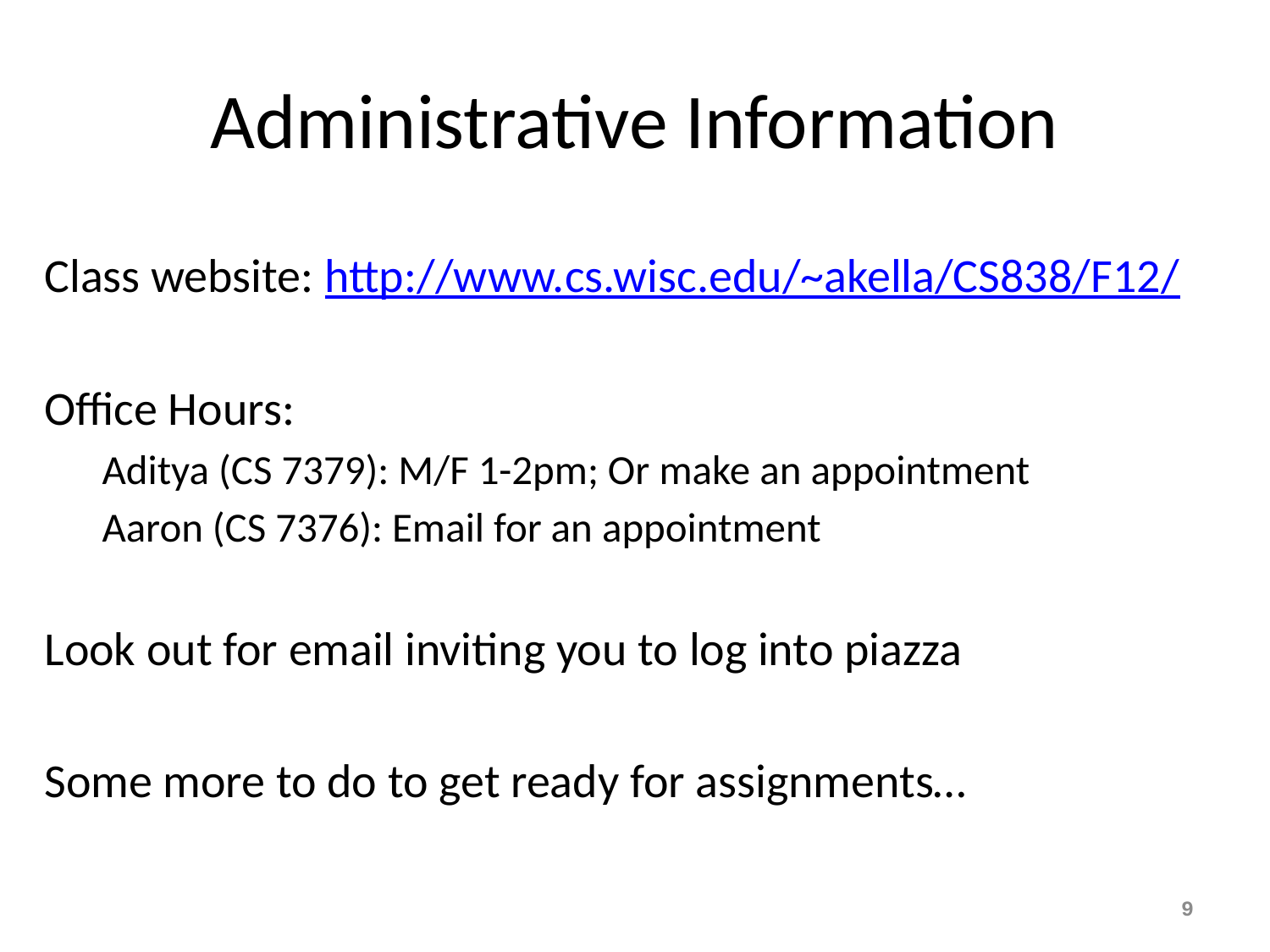

# Administrative Information
Class website: http://www.cs.wisc.edu/~akella/CS838/F12/

Office Hours:
Aditya (CS 7379): M/F 1-2pm; Or make an appointment
Aaron (CS 7376): Email for an appointment

Look out for email inviting you to log into piazza

Some more to do to get ready for assignments…

9